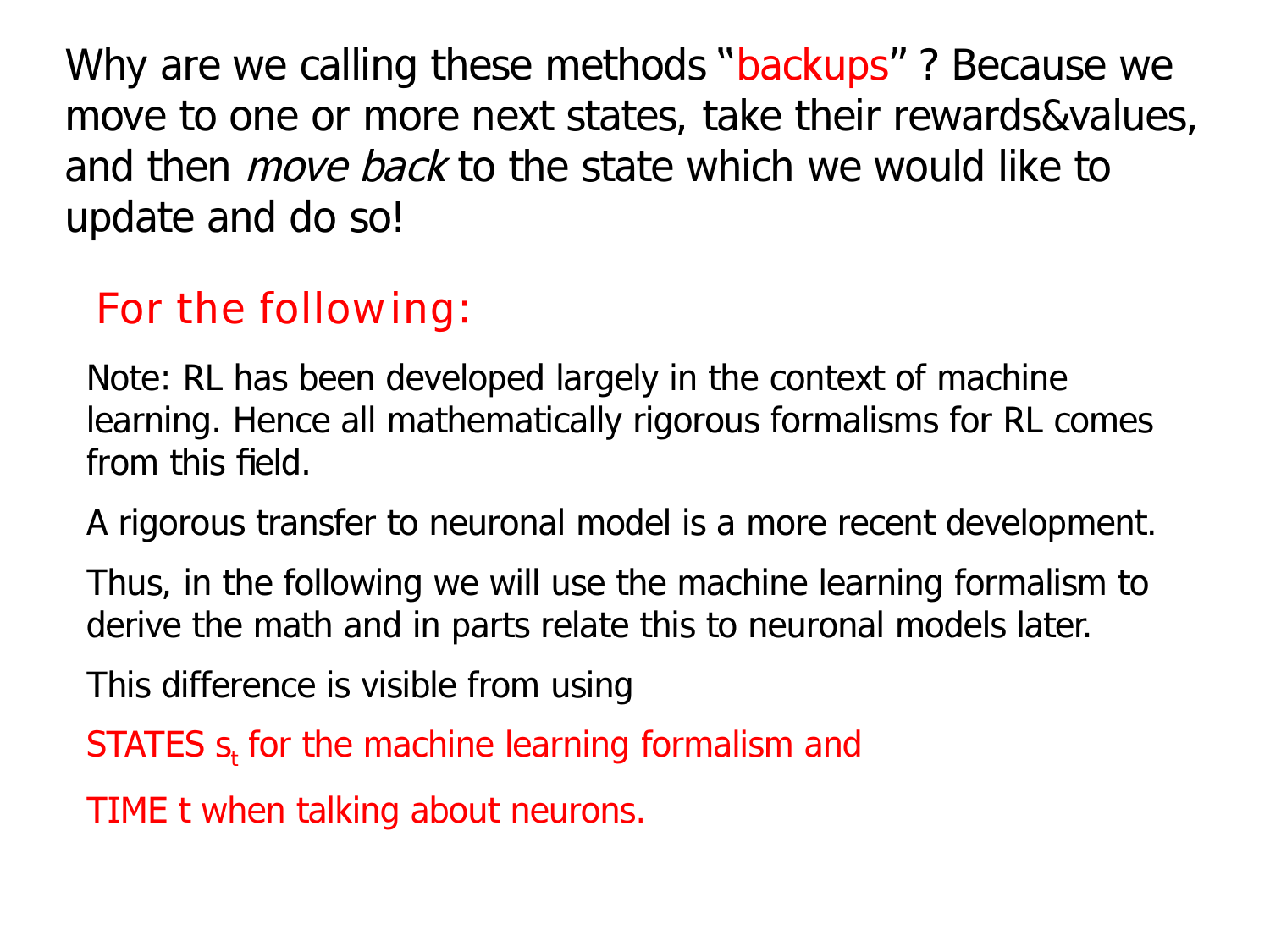

Why are we calling these methods “backups” ? Because we move to one or more next states, take their rewards&values, and then move back to the state which we would like to update and do so!
For the following:
Note: RL has been developed largely in the context of machine learning. Hence all mathematically rigorous formalisms for RL comes from this field.
A rigorous transfer to neuronal model is a more recent development.
Thus, in the following we will use the machine learning formalism to derive the math and in parts relate this to neuronal models later.
This difference is visible from using
STATES st for the machine learning formalism and
TIME t when talking about neurons.